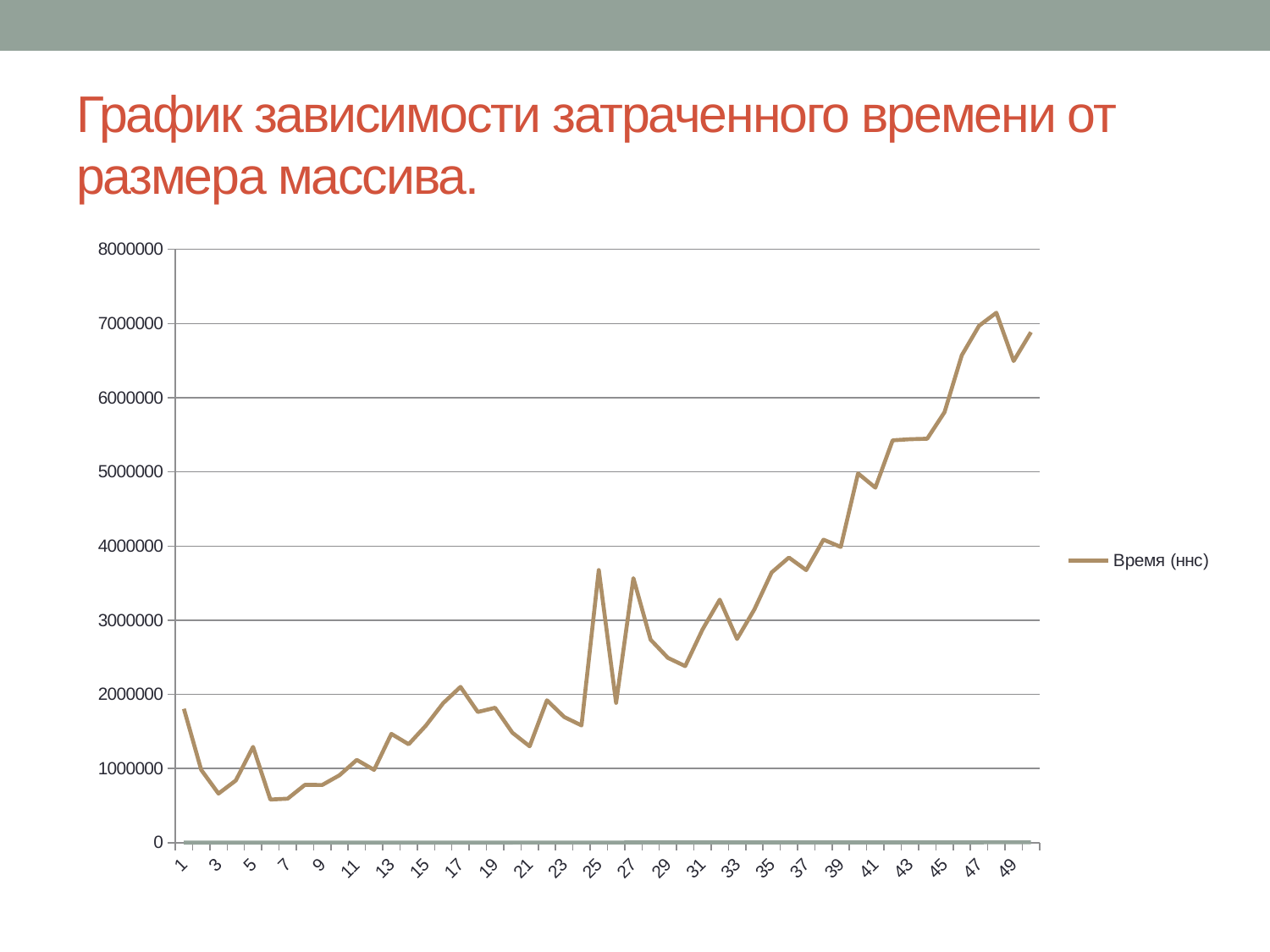

# График зависимости затраченного времени от размера массива.

### Chart

| Category | Размер массива | Время (ннс) |
|---|---|---|